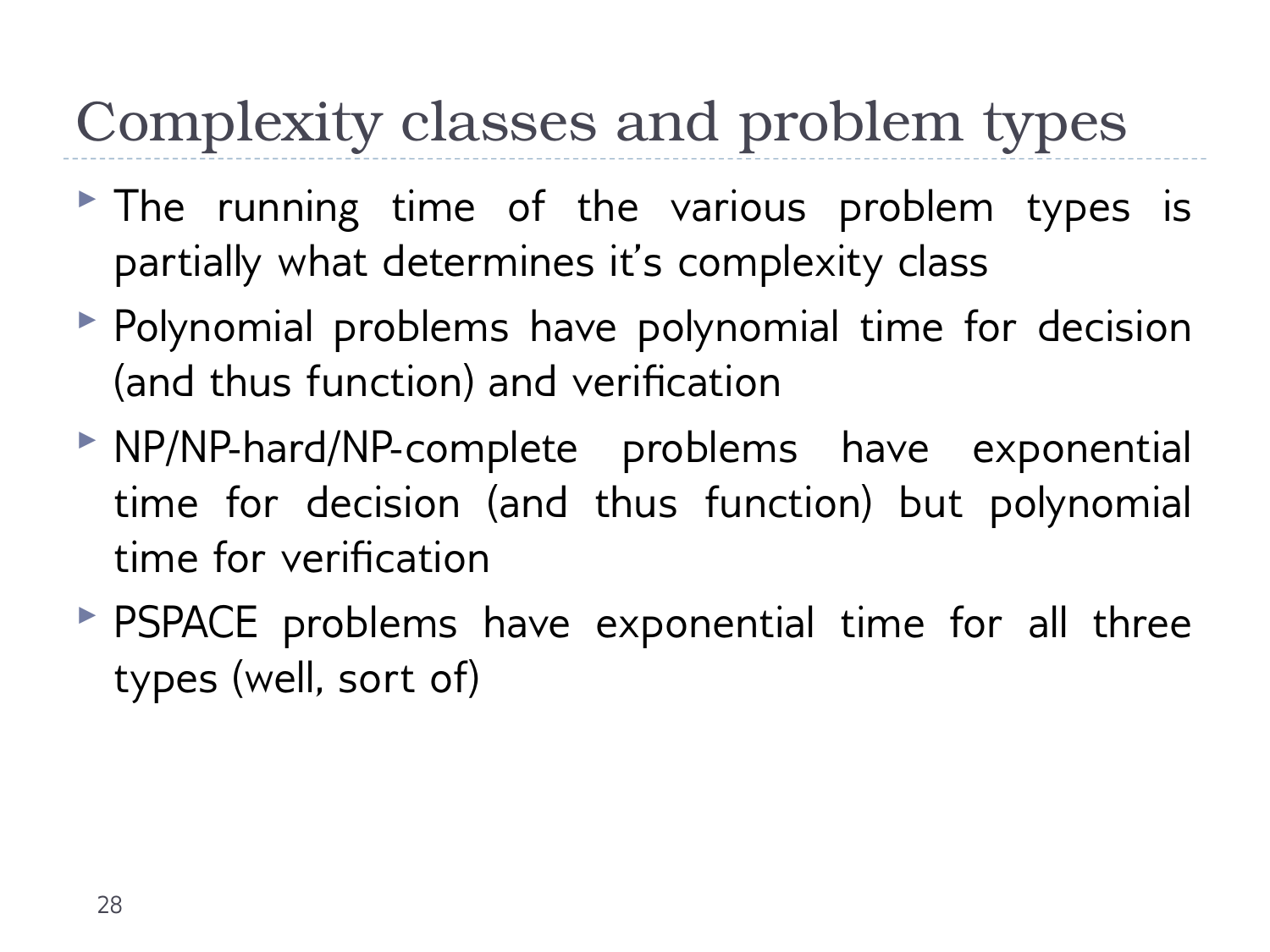

# Complexity classes and problem types
The running time of the various problem types is partially what determines it’s complexity class
Polynomial problems have polynomial time for decision (and thus function) and verification
NP/NP-hard/NP-complete problems have exponential time for decision (and thus function) but polynomial time for verification
PSPACE problems have exponential time for all three types (well, sort of)
28